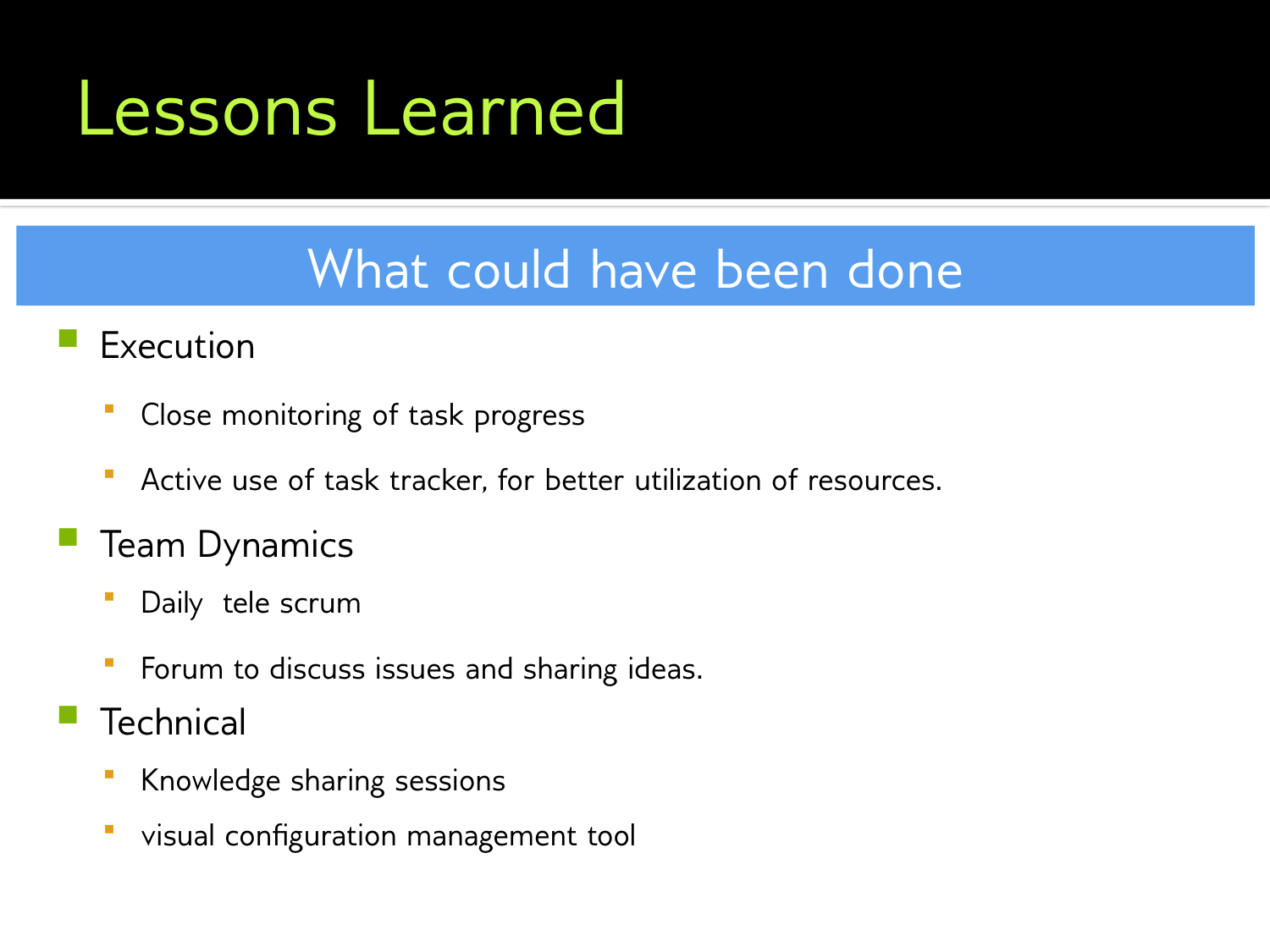

# Lessons Learned
What could have been done
Execution
Close monitoring of task progress
Active use of task tracker, for better utilization of resources.
Team Dynamics
Daily  tele scrum
Forum to discuss issues and sharing ideas.
Technical
Knowledge sharing sessions
visual configuration management tool